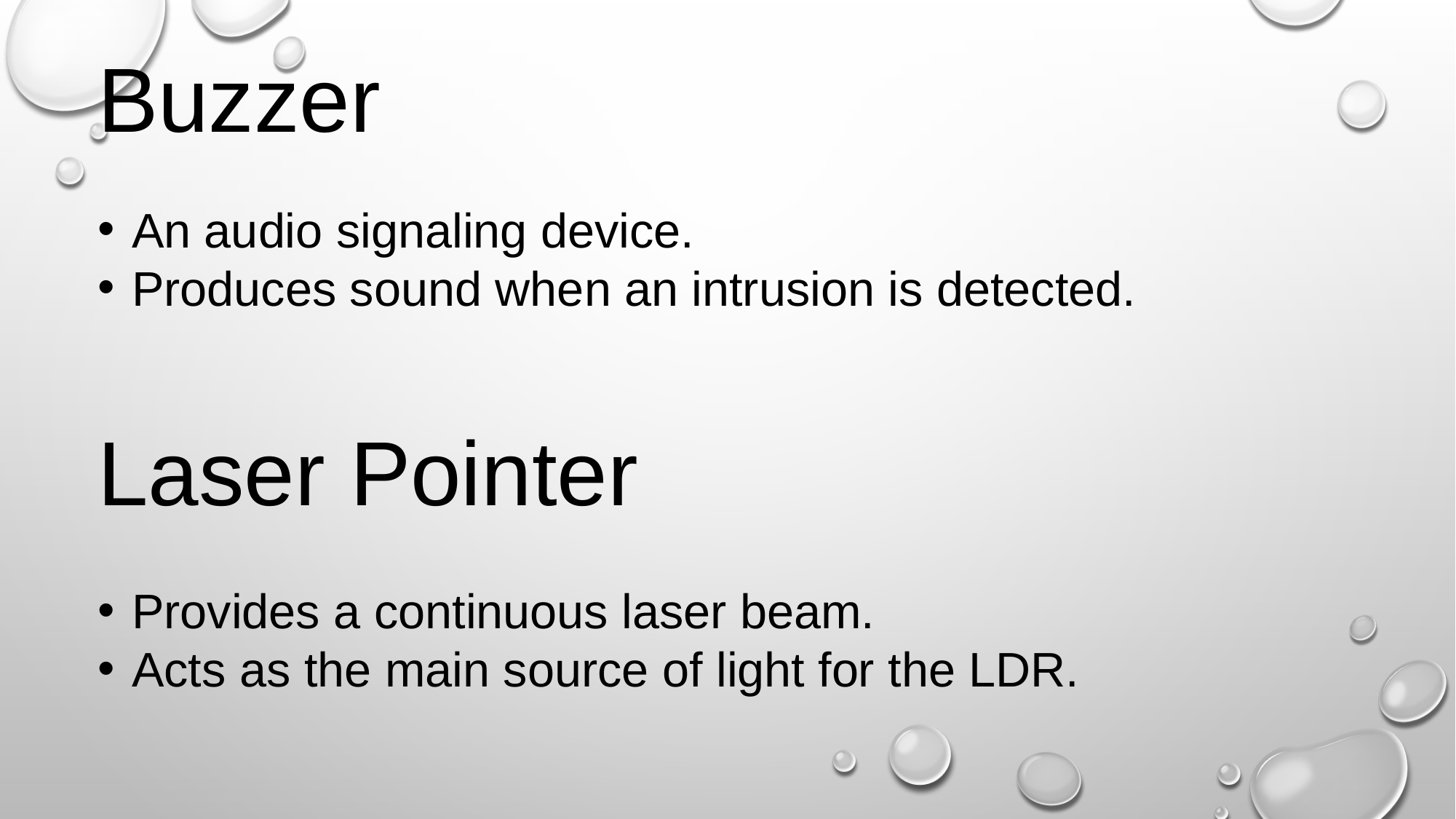

Buzzer
An audio signaling device.
Produces sound when an intrusion is detected.
Laser Pointer
Provides a continuous laser beam.
Acts as the main source of light for the LDR.